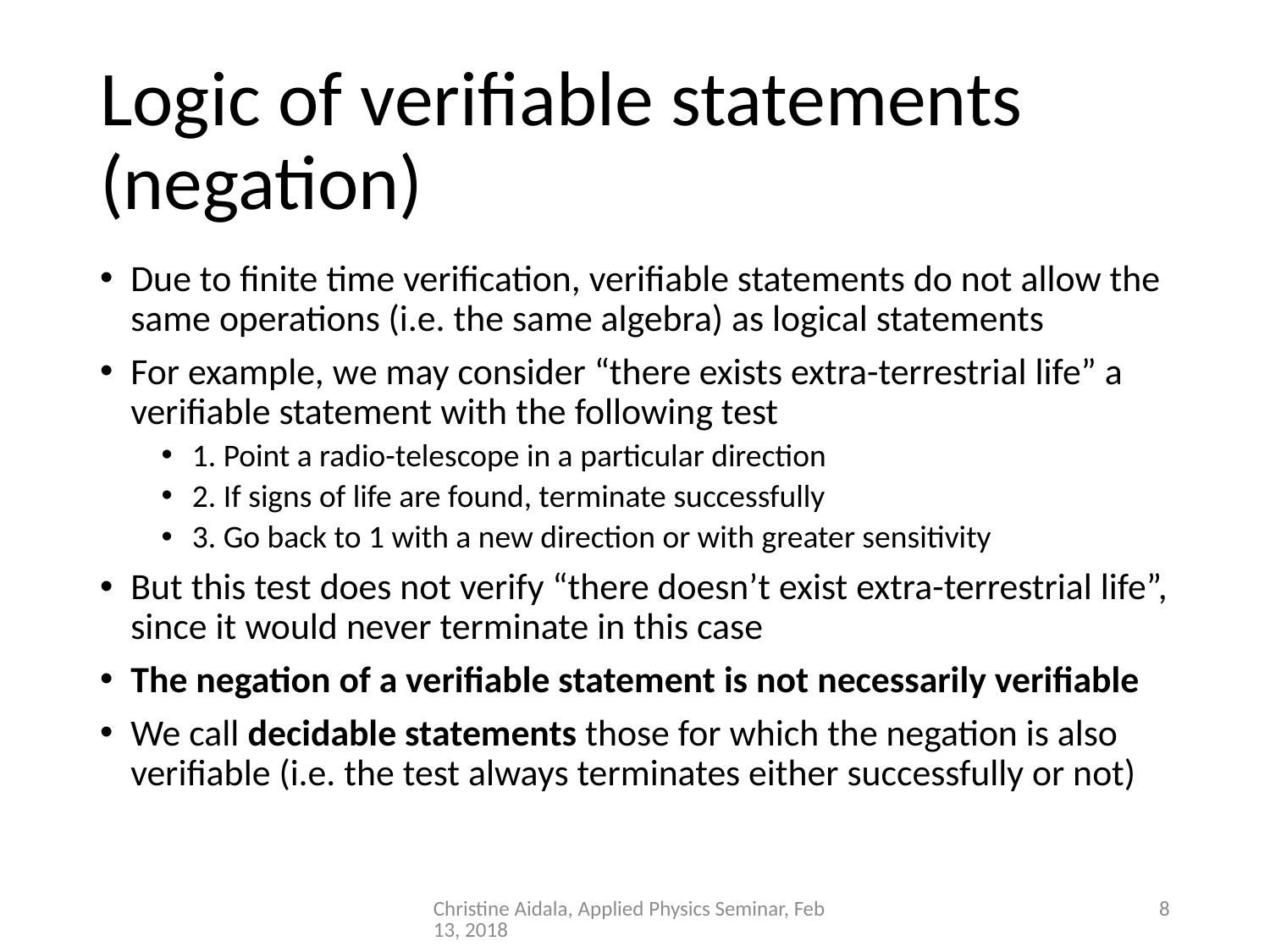

# Logic of verifiable statements (negation)
Due to finite time verification, verifiable statements do not allow the same operations (i.e. the same algebra) as logical statements
For example, we may consider “there exists extra-terrestrial life” a verifiable statement with the following test
1. Point a radio-telescope in a particular direction
2. If signs of life are found, terminate successfully
3. Go back to 1 with a new direction or with greater sensitivity
But this test does not verify “there doesn’t exist extra-terrestrial life”, since it would never terminate in this case
The negation of a verifiable statement is not necessarily verifiable
We call decidable statements those for which the negation is also verifiable (i.e. the test always terminates either successfully or not)
Christine Aidala, Applied Physics Seminar, Feb 13, 2018
8